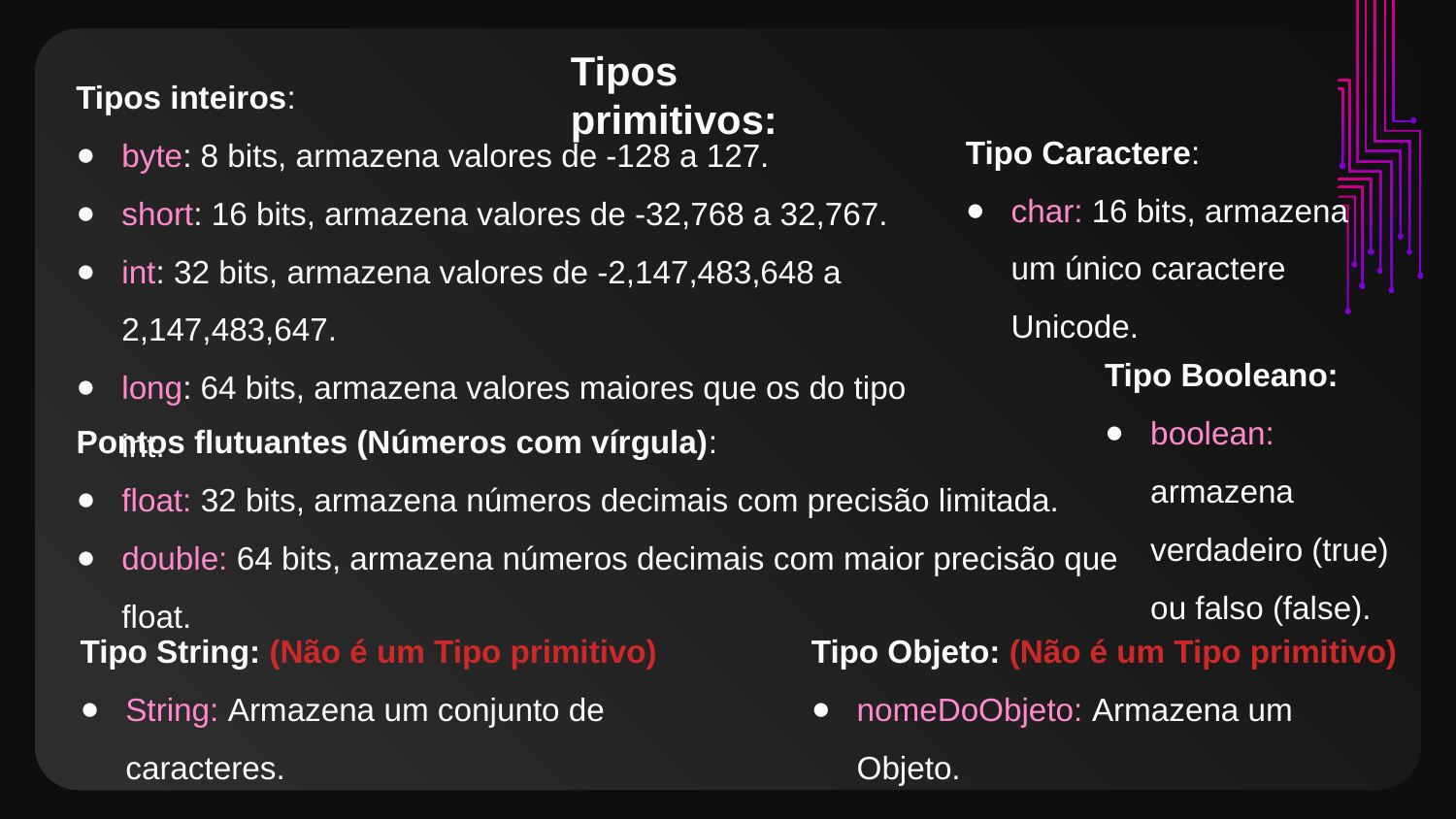

Tipos primitivos:
Tipos inteiros:
byte: 8 bits, armazena valores de -128 a 127.
short: 16 bits, armazena valores de -32,768 a 32,767.
int: 32 bits, armazena valores de -2,147,483,648 a 2,147,483,647.
long: 64 bits, armazena valores maiores que os do tipo int.
Tipo Caractere:
char: 16 bits, armazena um único caractere Unicode.
Tipo Booleano:
boolean: armazena verdadeiro (true) ou falso (false).
Pontos flutuantes (Números com vírgula):
float: 32 bits, armazena números decimais com precisão limitada.
double: 64 bits, armazena números decimais com maior precisão que float.
Tipo Objeto: (Não é um Tipo primitivo)
nomeDoObjeto: Armazena um Objeto.
Tipo String: (Não é um Tipo primitivo)
String: Armazena um conjunto de caracteres.